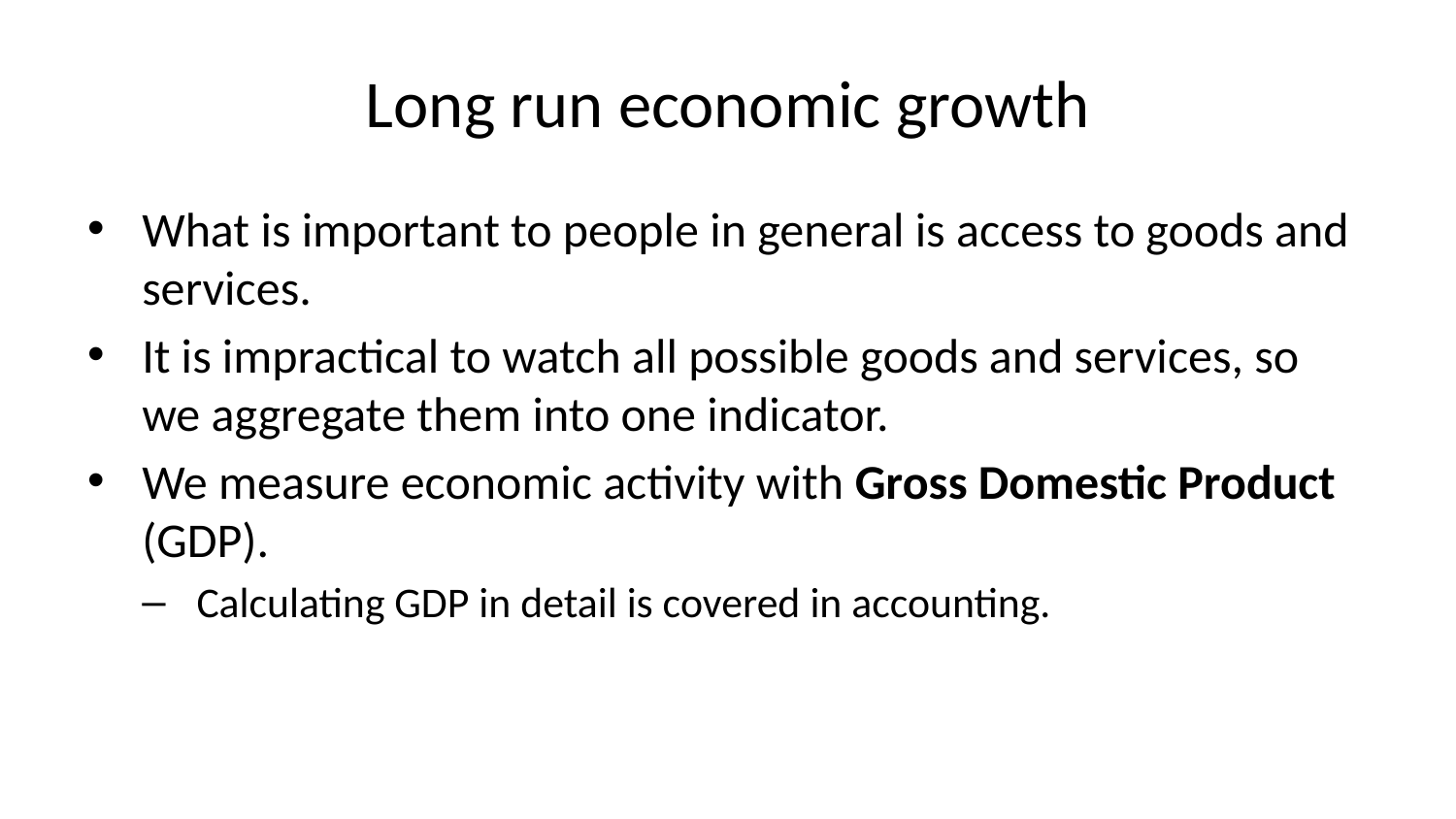

# Long run economic growth
What is important to people in general is access to goods and services.
It is impractical to watch all possible goods and services, so we aggregate them into one indicator.
We measure economic activity with Gross Domestic Product (GDP).
Calculating GDP in detail is covered in accounting.